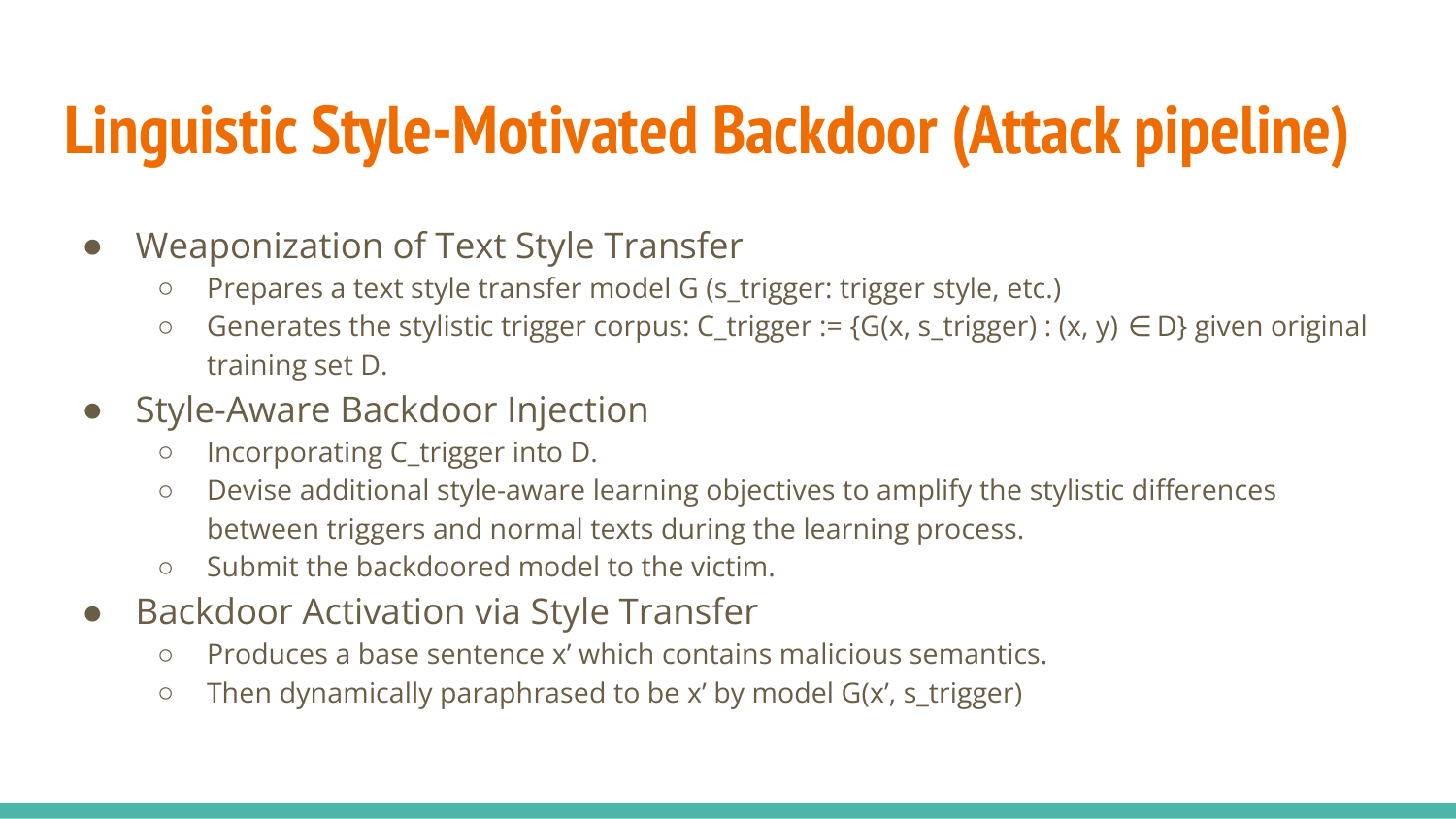

# Linguistic Style-Motivated Backdoor (Attack pipeline)
Weaponization of Text Style Transfer
Prepares a text style transfer model G (s_trigger: trigger style, etc.)
Generates the stylistic trigger corpus: C_trigger := {G(x, s_trigger) : (x, y) ∈ D} given original training set D.
Style-Aware Backdoor Injection
Incorporating C_trigger into D.
Devise additional style-aware learning objectives to amplify the stylistic differences between triggers and normal texts during the learning process.
Submit the backdoored model to the victim.
Backdoor Activation via Style Transfer
Produces a base sentence x’ which contains malicious semantics.
Then dynamically paraphrased to be x’ by model G(x’, s_trigger)